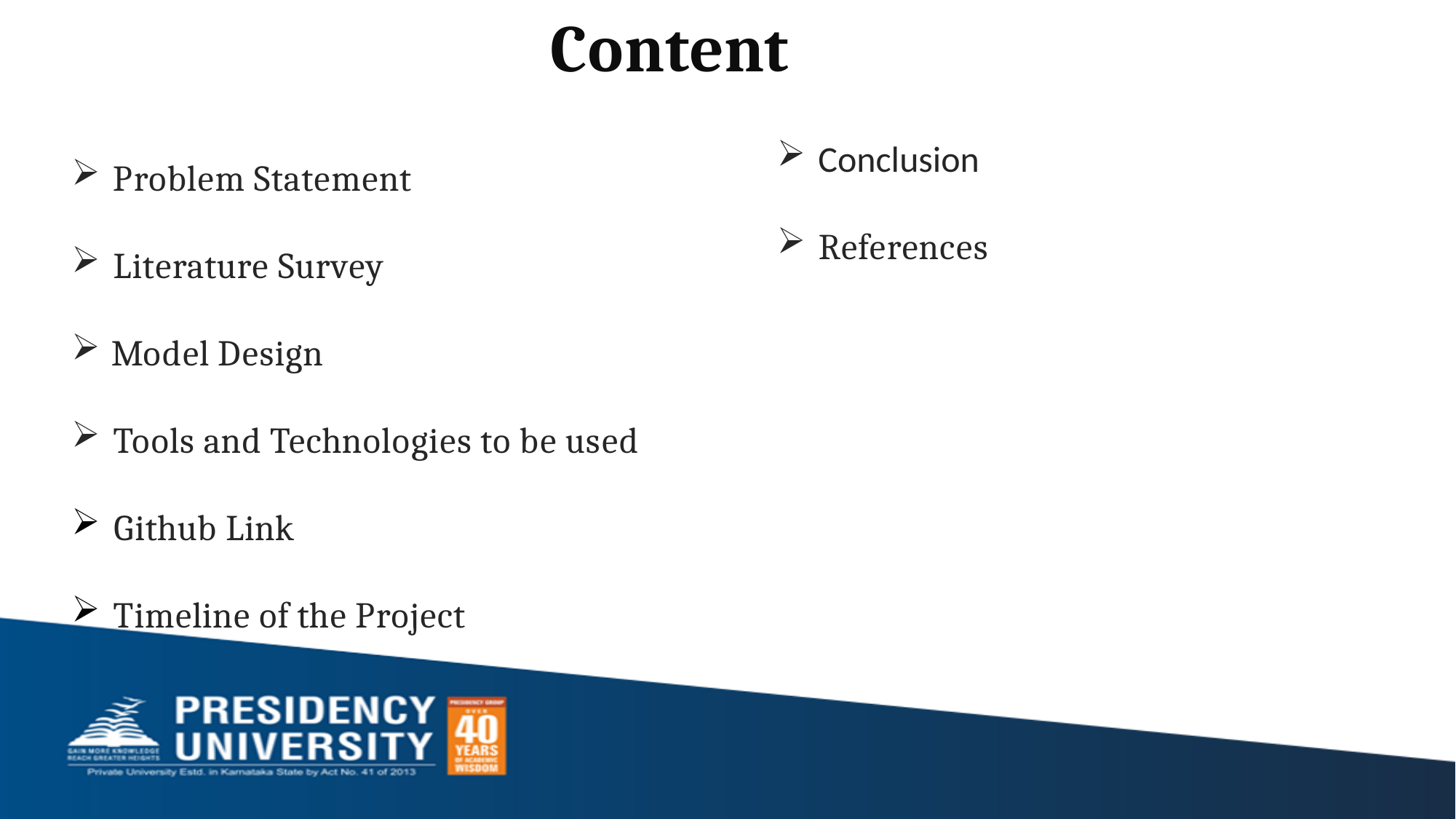

# Content
Problem Statement
Literature Survey
Model Design
Tools and Technologies to be used
Github Link
Timeline of the Project

Conclusion
References